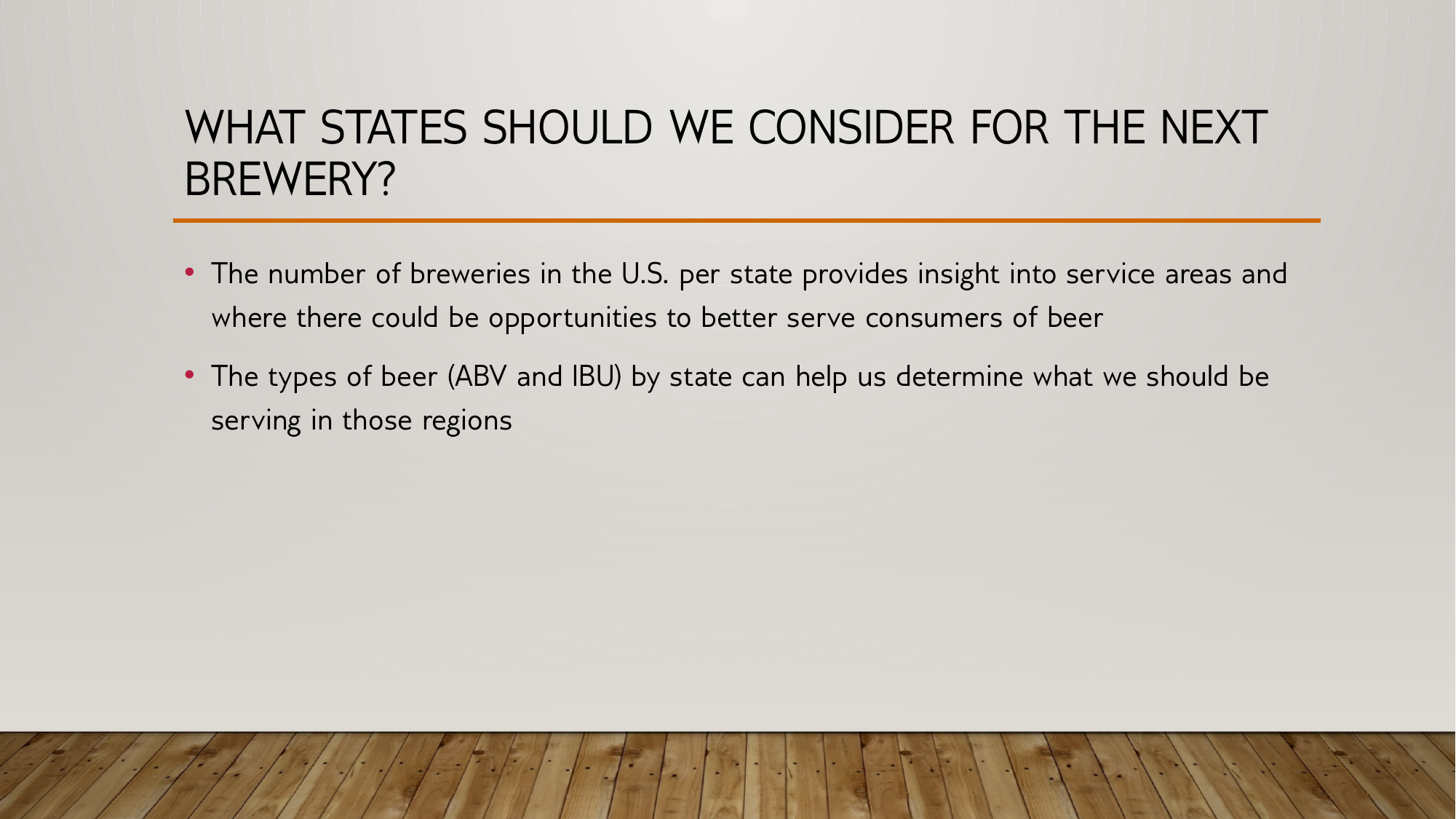

# What states should we consider for the next brewery?
The number of breweries in the U.S. per state provides insight into service areas and where there could be opportunities to better serve consumers of beer
The types of beer (ABV and IBU) by state can help us determine what we should be serving in those regions